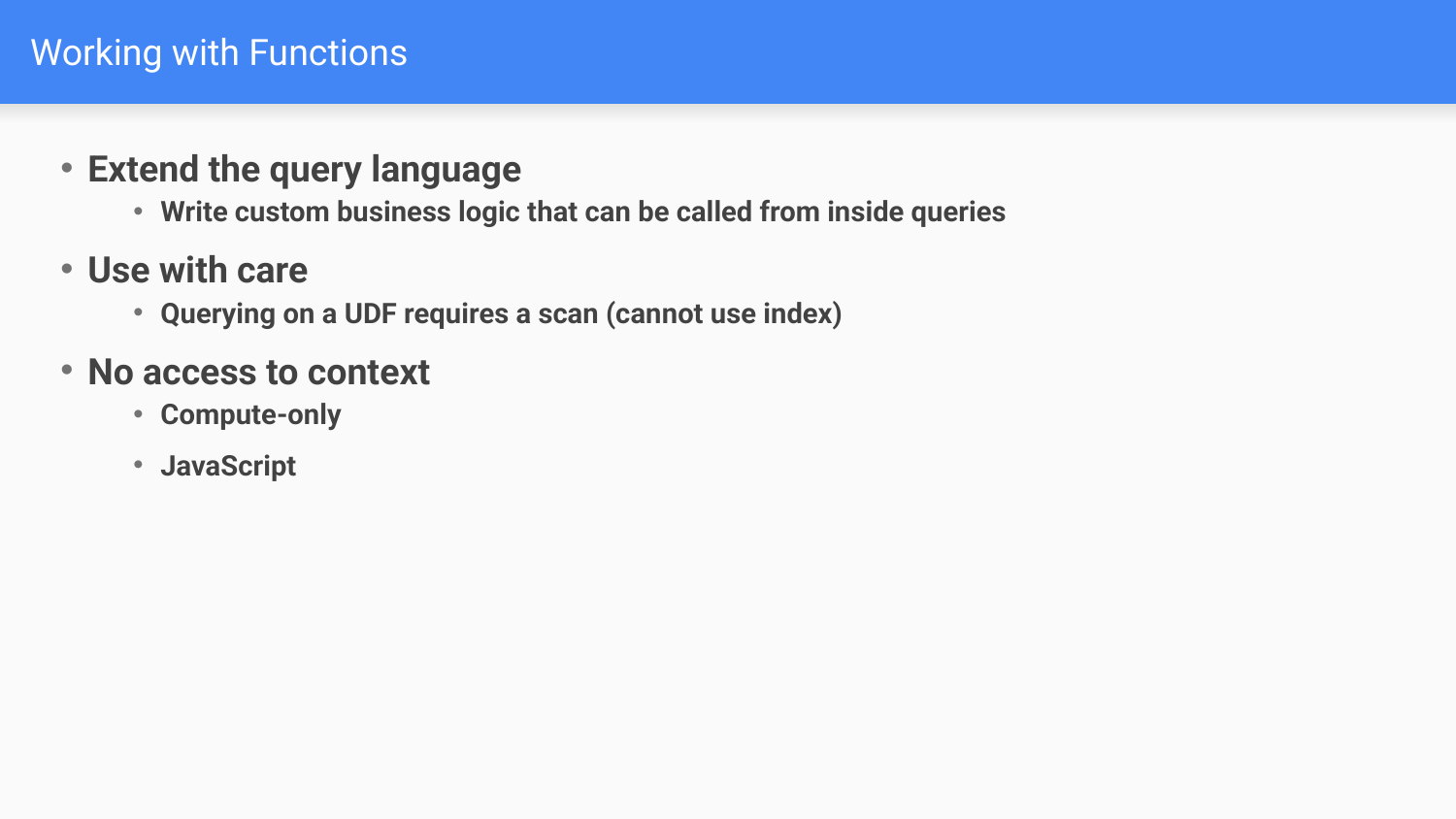

# Working with Functions
Extend the query language
Write custom business logic that can be called from inside queries
Use with care
Querying on a UDF requires a scan (cannot use index)
No access to context
Compute-only
JavaScript